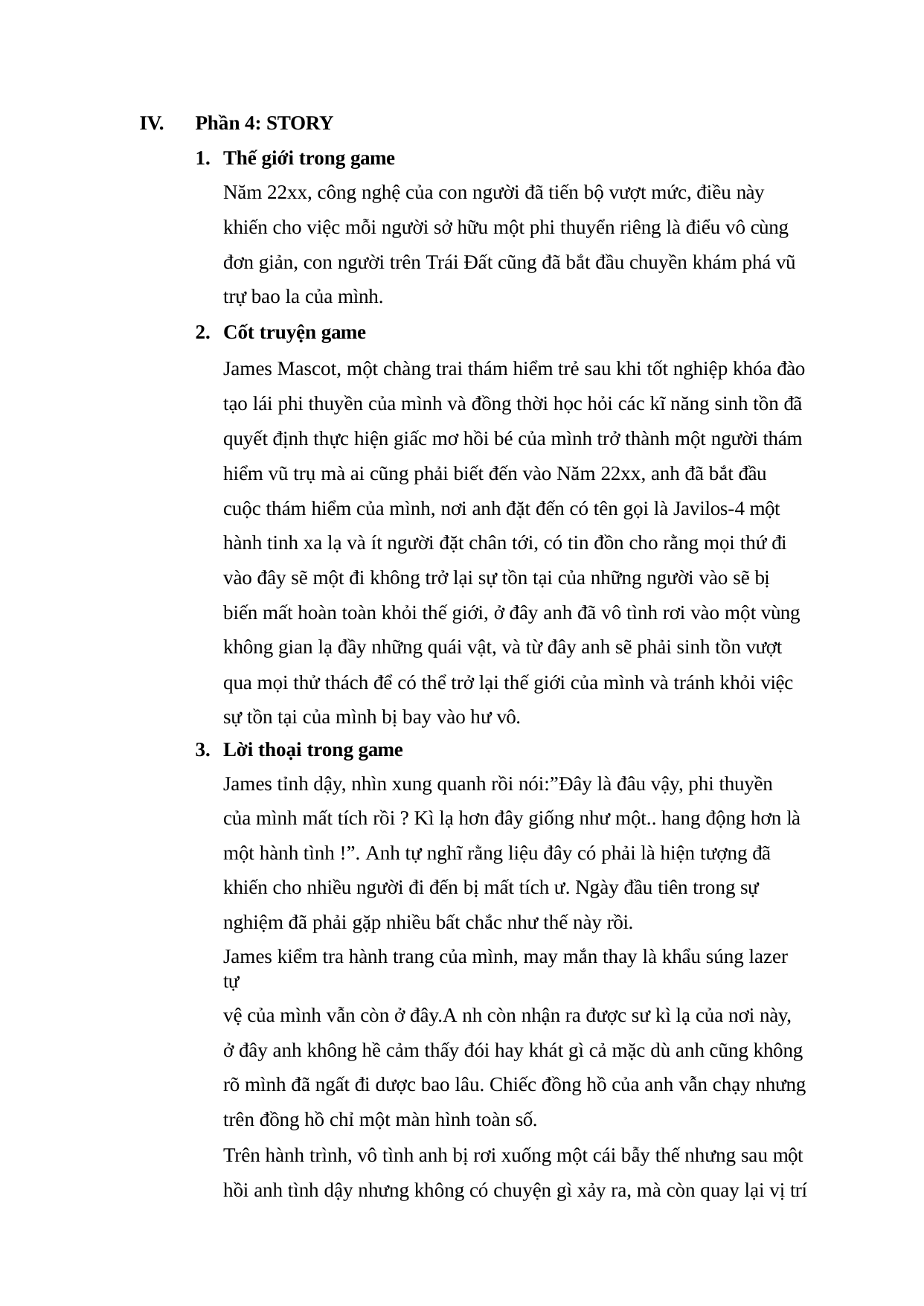

Phần 4: STORY
Thế giới trong game
Năm 22xx, công nghệ của con người đã tiến bộ vượt mức, điều này khiến cho việc mỗi người sở hữu một phi thuyển riêng là điểu vô cùng
đơn giản, con người trên Trái Đất cũng đã bắt đầu chuyền khám phá vũ trự bao la của mình.
Cốt truyện game
James Mascot, một chàng trai thám hiểm trẻ sau khi tốt nghiệp khóa đào tạo lái phi thuyền của mình và đồng thời học hỏi các kĩ năng sinh tồn đã
quyết định thực hiện giấc mơ hồi bé của mình trở thành một người thám hiểm vũ trụ mà ai cũng phải biết đến vào Năm 22xx, anh đã bắt đầu
cuộc thám hiểm của mình, nơi anh đặt đến có tên gọi là Javilos-4 một hành tinh xa lạ và ít người đặt chân tới, có tin đồn cho rằng mọi thứ đi
vào đây sẽ một đi không trở lại sự tồn tại của những người vào sẽ bị biến mất hoàn toàn khỏi thế giới, ở đây anh đã vô tình rơi vào một vùng không gian lạ đầy những quái vật, và từ đây anh sẽ phải sinh tồn vượt
qua mọi thử thách để có thể trở lại thế giới của mình và tránh khỏi việc sự tồn tại của mình bị bay vào hư vô.
Lời thoại trong game
James tỉnh dậy, nhìn xung quanh rồi nói:”Đây là đâu vậy, phi thuyền
của mình mất tích rồi ? Kì lạ hơn đây giống như một.. hang động hơn là một hành tình !”. Anh tự nghĩ rằng liệu đây có phải là hiện tượng đã khiến cho nhiều người đi đến bị mất tích ư. Ngày đầu tiên trong sự nghiệm đã phải gặp nhiều bất chắc như thế này rồi.
James kiểm tra hành trang của mình, may mắn thay là khẩu súng lazer tự
vệ của mình vẫn còn ở đây.A nh còn nhận ra được sư kì lạ của nơi này, ở đây anh không hề cảm thấy đói hay khát gì cả mặc dù anh cũng không rõ mình đã ngất đi dược bao lâu. Chiếc đồng hồ của anh vẫn chạy nhưng trên đồng hồ chỉ một màn hình toàn số.
Trên hành trình, vô tình anh bị rơi xuống một cái bẫy thế nhưng sau một hồi anh tình dậy nhưng không có chuyện gì xảy ra, mà còn quay lại vị trí